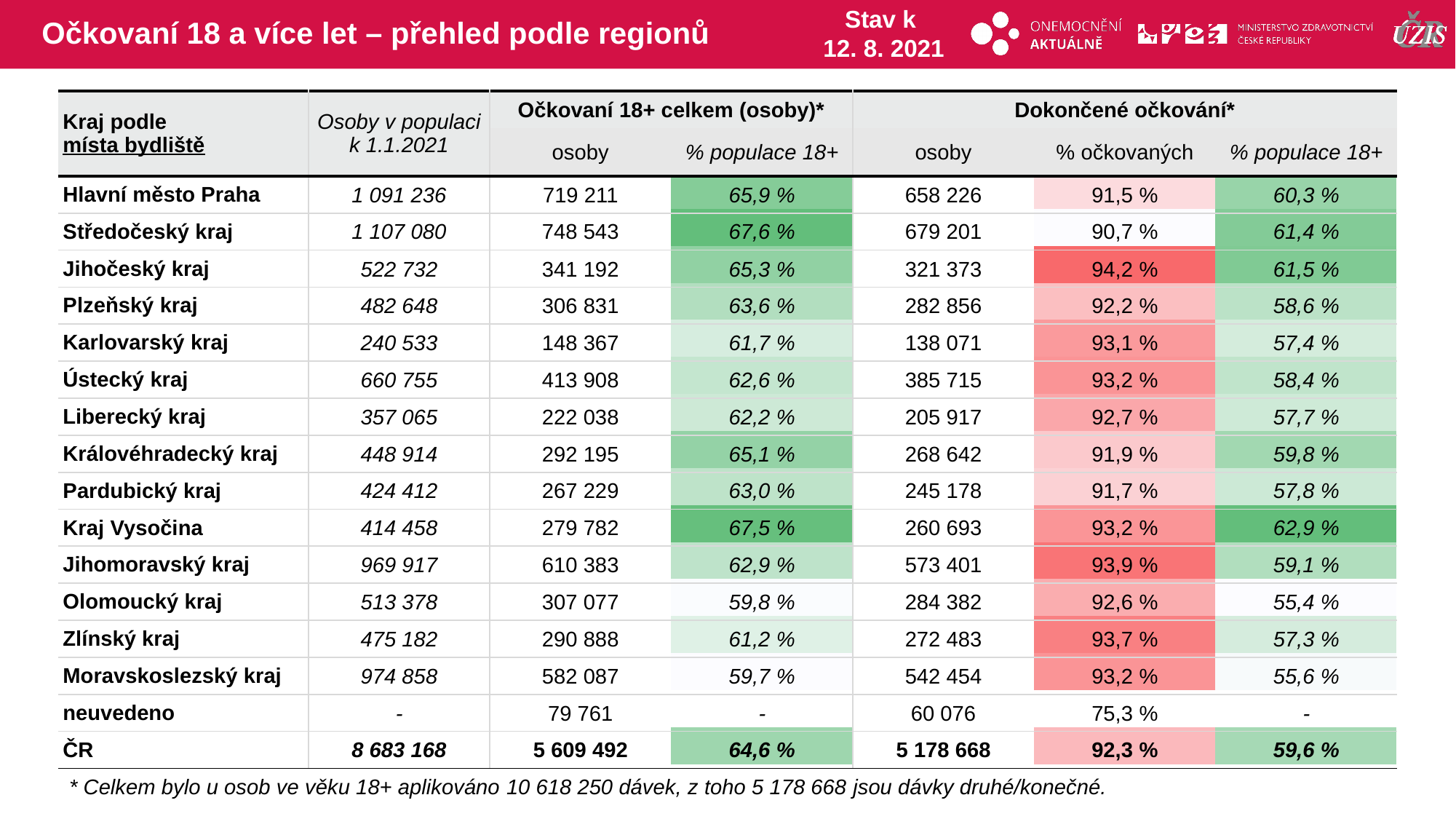

# Očkovaní 18 a více let – přehled podle regionů
Stav k
12. 8. 2021
| Kraj podle místa bydliště | Osoby v populaci k 1.1.2021 | Očkovaní 18+ celkem (osoby)\* |  | Dokončené očkování\* |  |  |
| --- | --- | --- | --- | --- | --- | --- |
|  |  | osoby | % populace 18+ | osoby | % očkovaných | % populace 18+ |
| Hlavní město Praha | 1 091 236 | 719 211 | 65,9 % | 658 226 | 91,5 % | 60,3 % |
| Středočeský kraj | 1 107 080 | 748 543 | 67,6 % | 679 201 | 90,7 % | 61,4 % |
| Jihočeský kraj | 522 732 | 341 192 | 65,3 % | 321 373 | 94,2 % | 61,5 % |
| Plzeňský kraj | 482 648 | 306 831 | 63,6 % | 282 856 | 92,2 % | 58,6 % |
| Karlovarský kraj | 240 533 | 148 367 | 61,7 % | 138 071 | 93,1 % | 57,4 % |
| Ústecký kraj | 660 755 | 413 908 | 62,6 % | 385 715 | 93,2 % | 58,4 % |
| Liberecký kraj | 357 065 | 222 038 | 62,2 % | 205 917 | 92,7 % | 57,7 % |
| Královéhradecký kraj | 448 914 | 292 195 | 65,1 % | 268 642 | 91,9 % | 59,8 % |
| Pardubický kraj | 424 412 | 267 229 | 63,0 % | 245 178 | 91,7 % | 57,8 % |
| Kraj Vysočina | 414 458 | 279 782 | 67,5 % | 260 693 | 93,2 % | 62,9 % |
| Jihomoravský kraj | 969 917 | 610 383 | 62,9 % | 573 401 | 93,9 % | 59,1 % |
| Olomoucký kraj | 513 378 | 307 077 | 59,8 % | 284 382 | 92,6 % | 55,4 % |
| Zlínský kraj | 475 182 | 290 888 | 61,2 % | 272 483 | 93,7 % | 57,3 % |
| Moravskoslezský kraj | 974 858 | 582 087 | 59,7 % | 542 454 | 93,2 % | 55,6 % |
| neuvedeno | - | 79 761 | - | 60 076 | 75,3 % | - |
| ČR | 8 683 168 | 5 609 492 | 64,6 % | 5 178 668 | 92,3 % | 59,6 % |
|  |  |  |  |  |  |
| --- | --- | --- | --- | --- | --- |
|  |  |  |  |  |  |
|  |  |  |  |  |  |
|  |  |  |  |  |  |
|  |  |  |  |  |  |
|  |  |  |  |  |  |
|  |  |  |  |  |  |
|  |  |  |  |  |  |
|  |  |  |  |  |  |
|  |  |  |  |  |  |
|  |  |  |  |  |  |
|  |  |  |  |  |  |
|  |  |  |  |  |  |
|  |  |  |  |  |  |
|  |  |  |  |  |  |
|  |  |  |  |  |  |
* Celkem bylo u osob ve věku 18+ aplikováno 10 618 250 dávek, z toho 5 178 668 jsou dávky druhé/konečné.